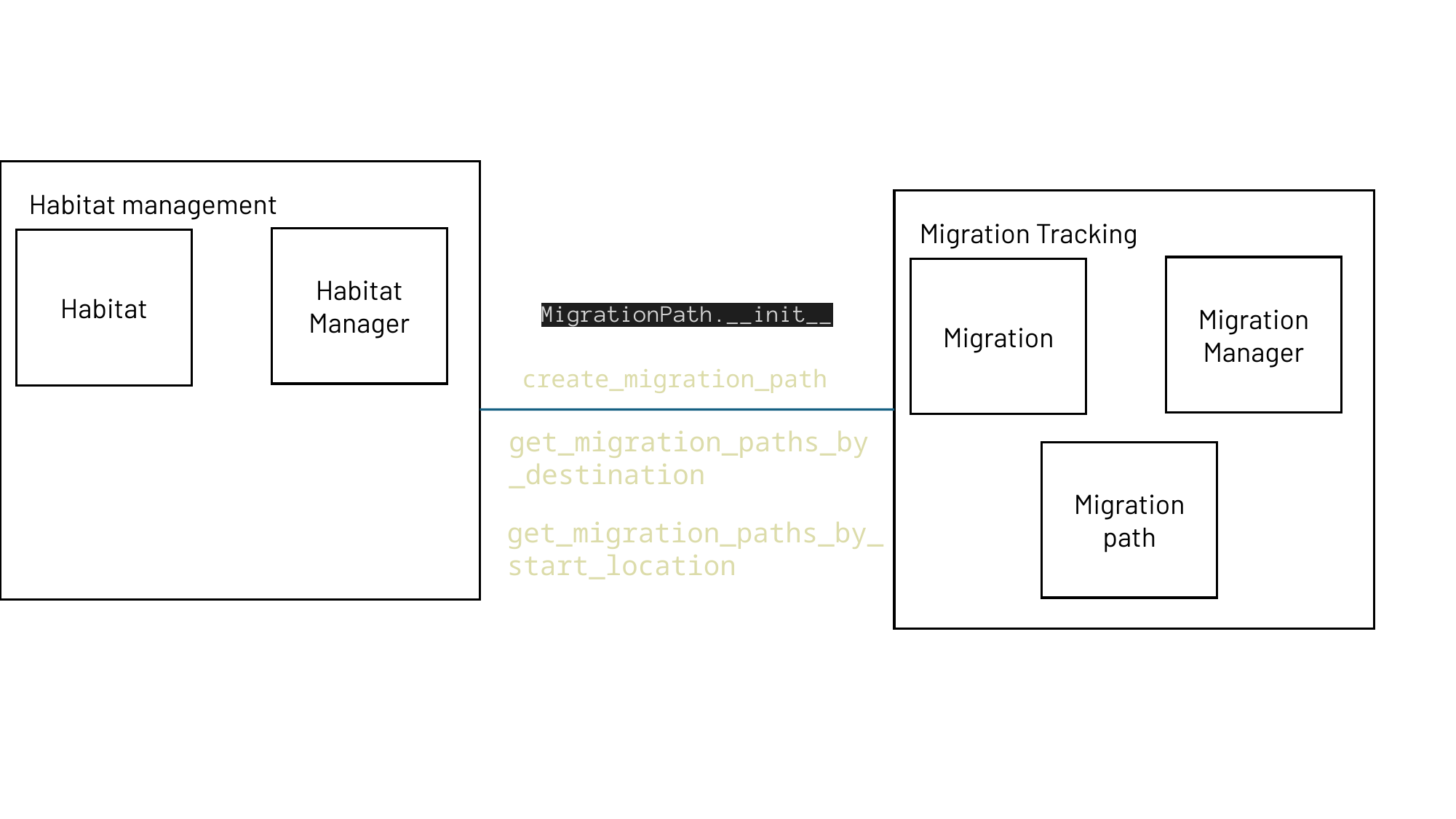

Habitat management
Habitat Manager
Habitat

Migration Tracking
Migration Manager
Migration
Migration path
MigrationPath.__init__
create_migration_path
get_migration_paths_by_destination

get_migration_paths_by_start_location